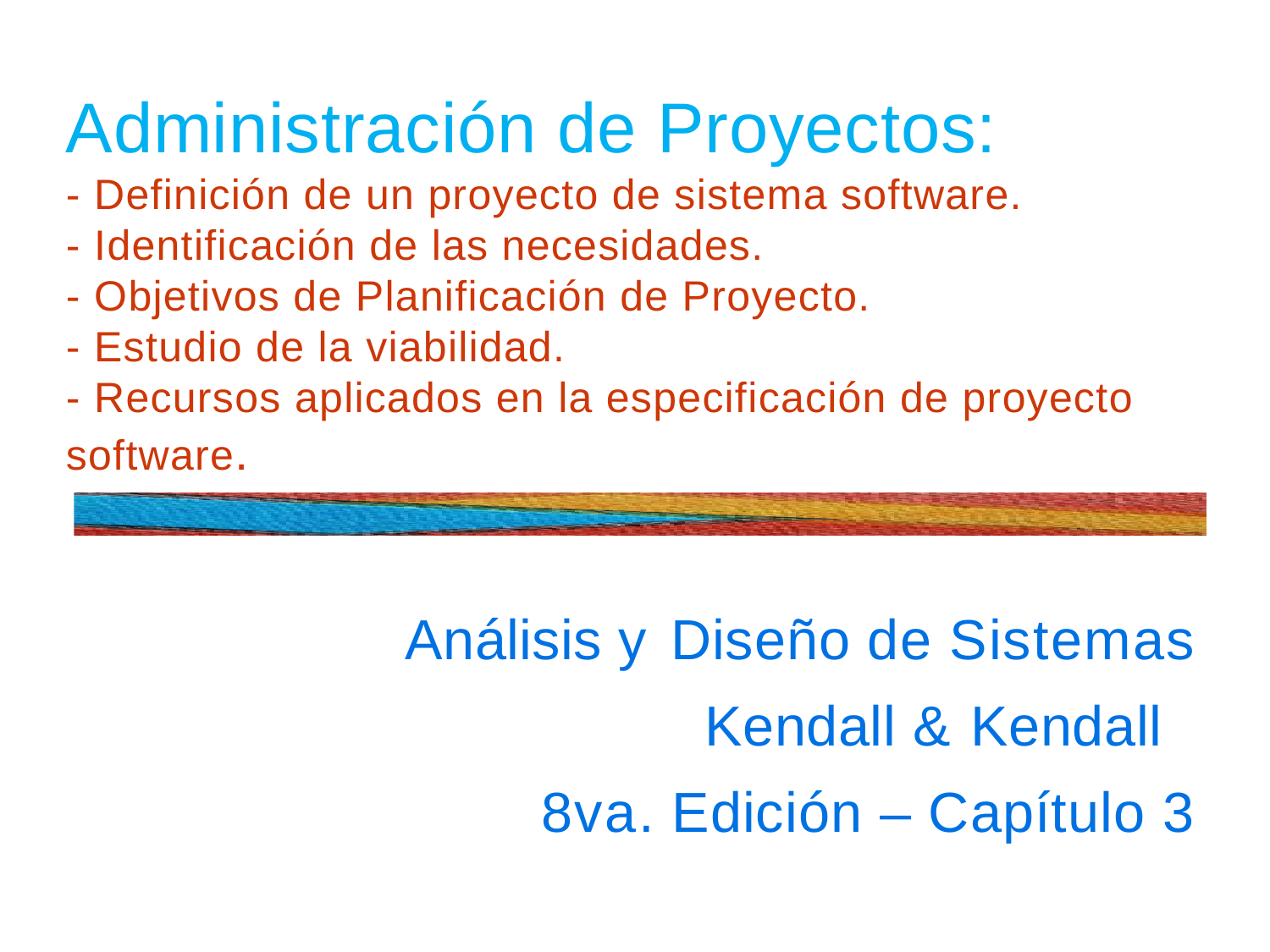

# Administración de Proyectos:
- Definición de un proyecto de sistema software.
- Identificación de las necesidades.
- Objetivos de Planificación de Proyecto.
- Estudio de la viabilidad.
- Recursos aplicados en la especificación de proyecto software.

Análisis y Diseño de Sistemas
Kendall & Kendall
8va. Edición – Capítulo 3